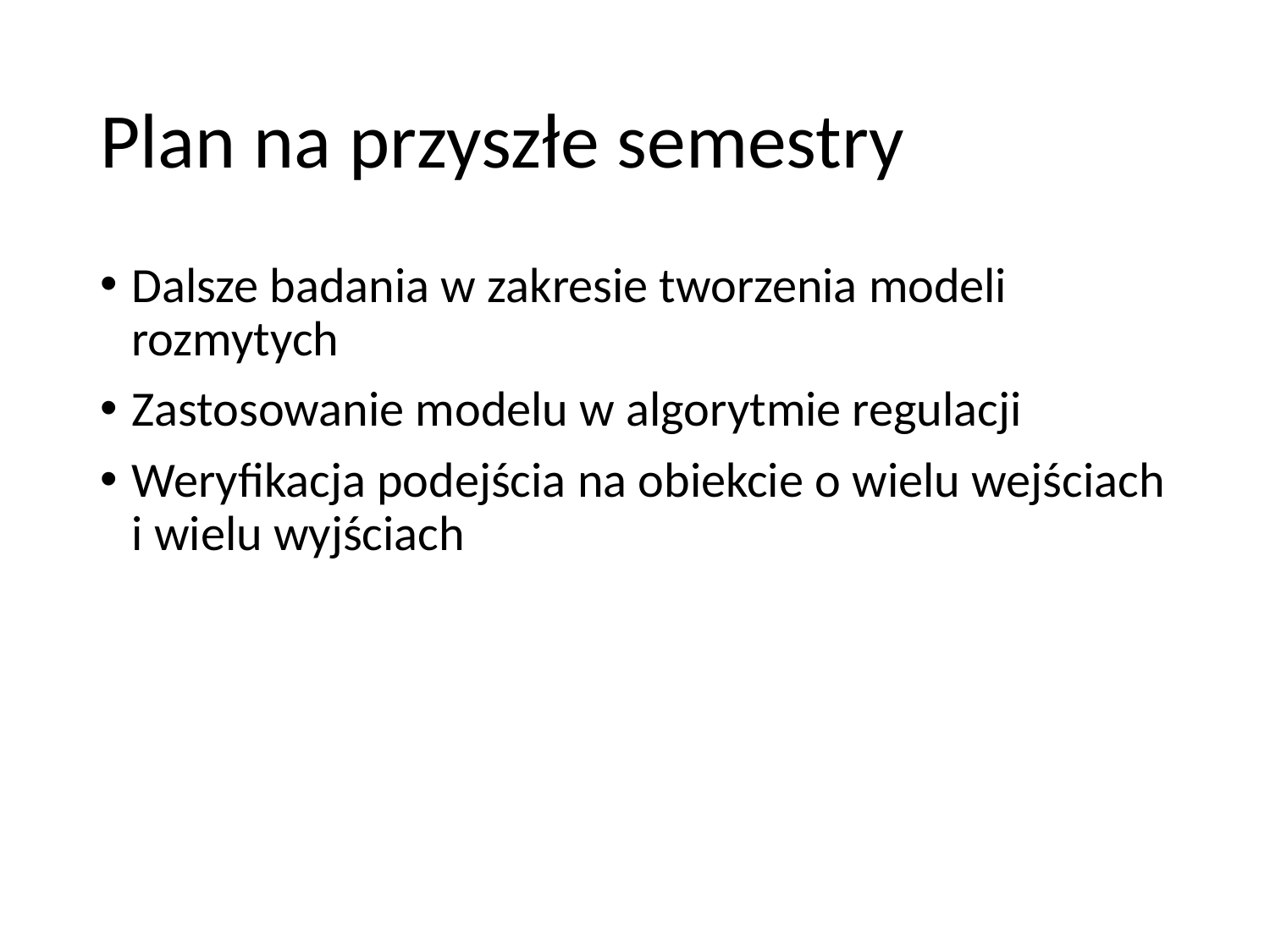

# Plan na przyszłe semestry
Dalsze badania w zakresie tworzenia modeli rozmytych
Zastosowanie modelu w algorytmie regulacji
Weryfikacja podejścia na obiekcie o wielu wejściach i wielu wyjściach